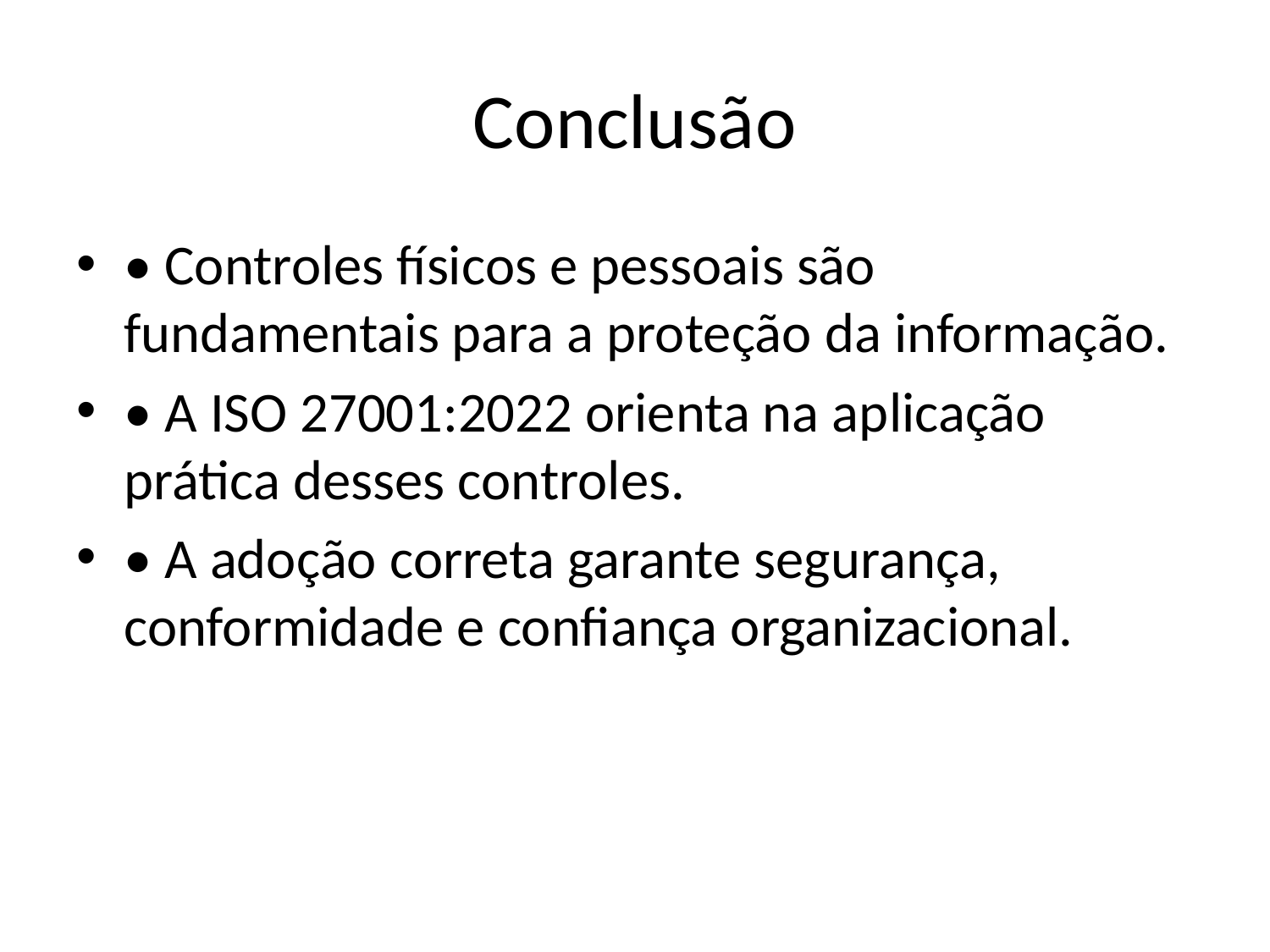

# Conclusão
• Controles físicos e pessoais são fundamentais para a proteção da informação.
• A ISO 27001:2022 orienta na aplicação prática desses controles.
• A adoção correta garante segurança, conformidade e confiança organizacional.